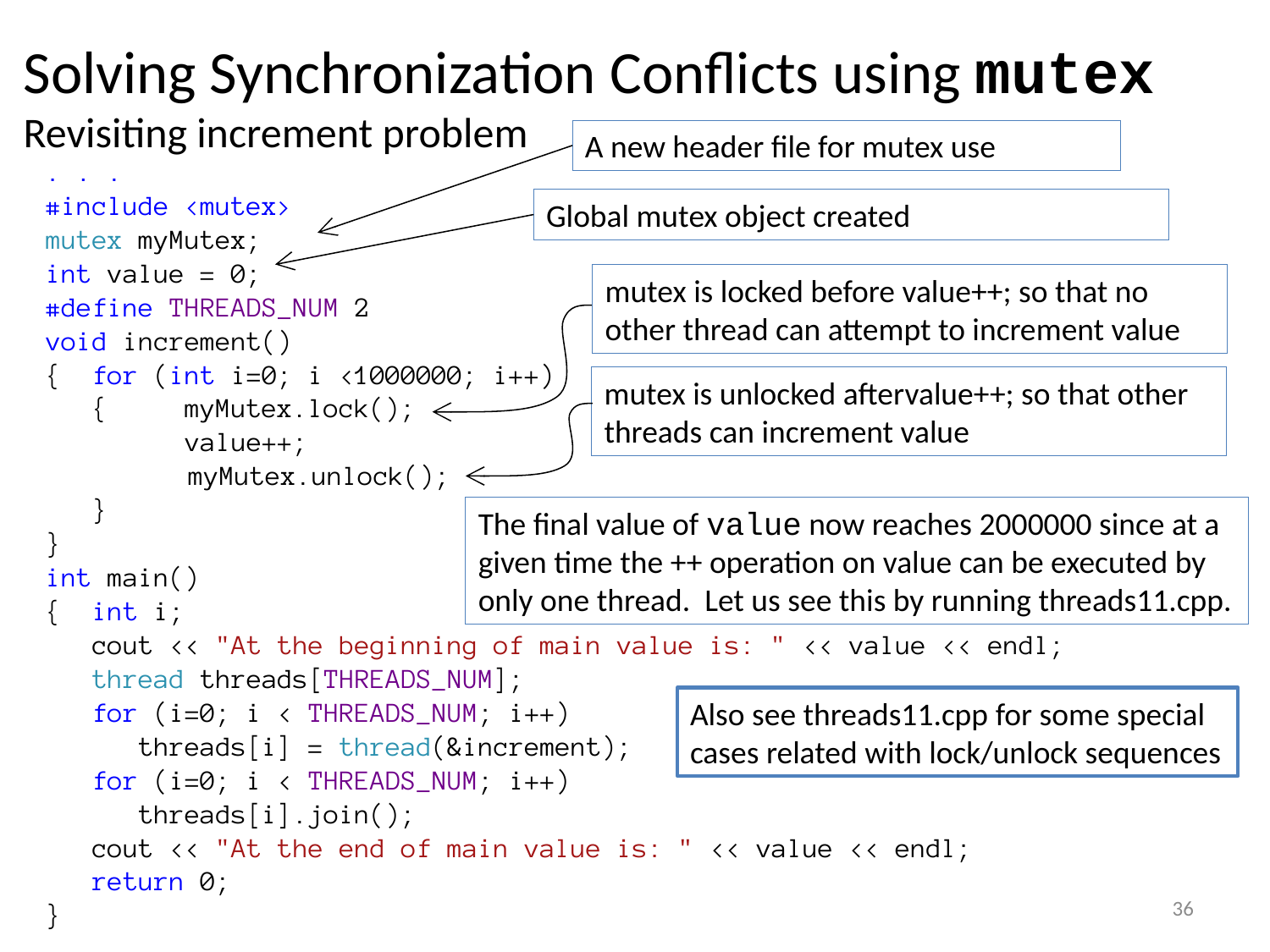

# Solving Synchronization Conflicts using mutex Revisiting increment problem
A new header file for mutex use
. . .
#include <mutex>
mutex myMutex;
int value = 0;
#define THREADS_NUM 2
void increment()
{  for (int i=0; i <1000000; i++)
   {     myMutex.lock();
         value++;
	 myMutex.unlock();
   }
}
int main()
{  int i;
   cout << "At the beginning of main value is: " << value << endl;
   thread threads[THREADS_NUM];
   for (i=0; i < THREADS_NUM; i++)
      threads[i] = thread(&increment);
   for (i=0; i < THREADS_NUM; i++)
      threads[i].join();
   cout << "At the end of main value is: " << value << endl;
   return 0;
}
Global mutex object created
mutex is locked before value++; so that no other thread can attempt to increment value

mutex is unlocked aftervalue++; so that other threads can increment value

The final value of value now reaches 2000000 since at a given time the ++ operation on value can be executed by only one thread.  Let us see this by running threads11.cpp.
Also see threads11.cpp for some special cases related with lock/unlock sequences
36